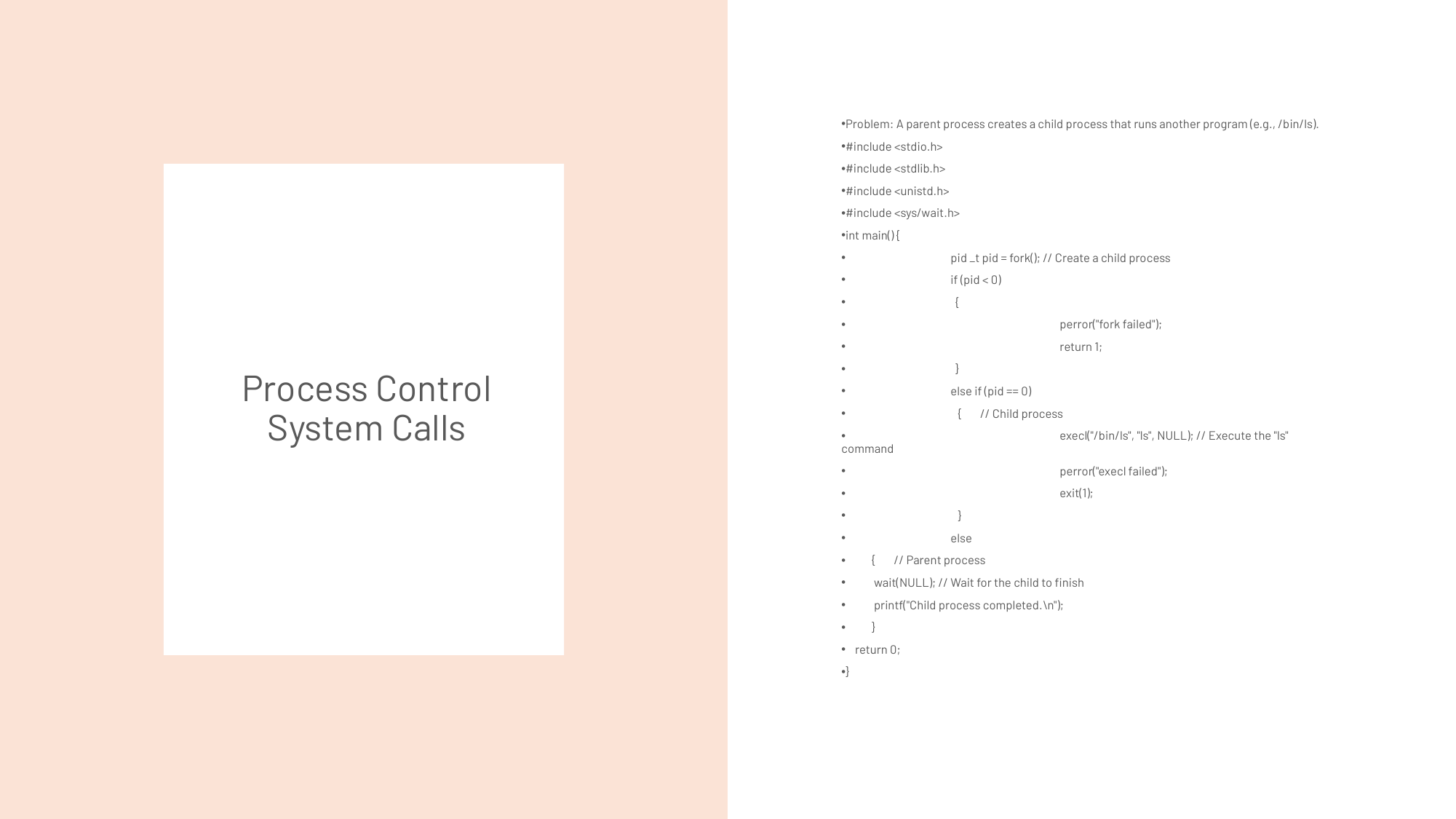

Problem: A parent process creates a child process that runs another program (e.g., /bin/ls).
#include <stdio.h>
#include <stdlib.h>
#include <unistd.h>
#include <sys/wait.h>
int main() {
	pid _t pid = fork(); // Create a child process
    	if (pid < 0)
	  {
		perror("fork failed");
		return 1;
	  }
	else if (pid == 0)
	   {        // Child process
		execl("/bin/ls", "ls", NULL); // Execute the "ls" command
		perror("execl failed");
		exit(1);
	   }
	else
           {        // Parent process
            wait(NULL); // Wait for the child to finish
            printf("Child process completed.\n");
           }
    return 0;
}

# Process Control System Calls